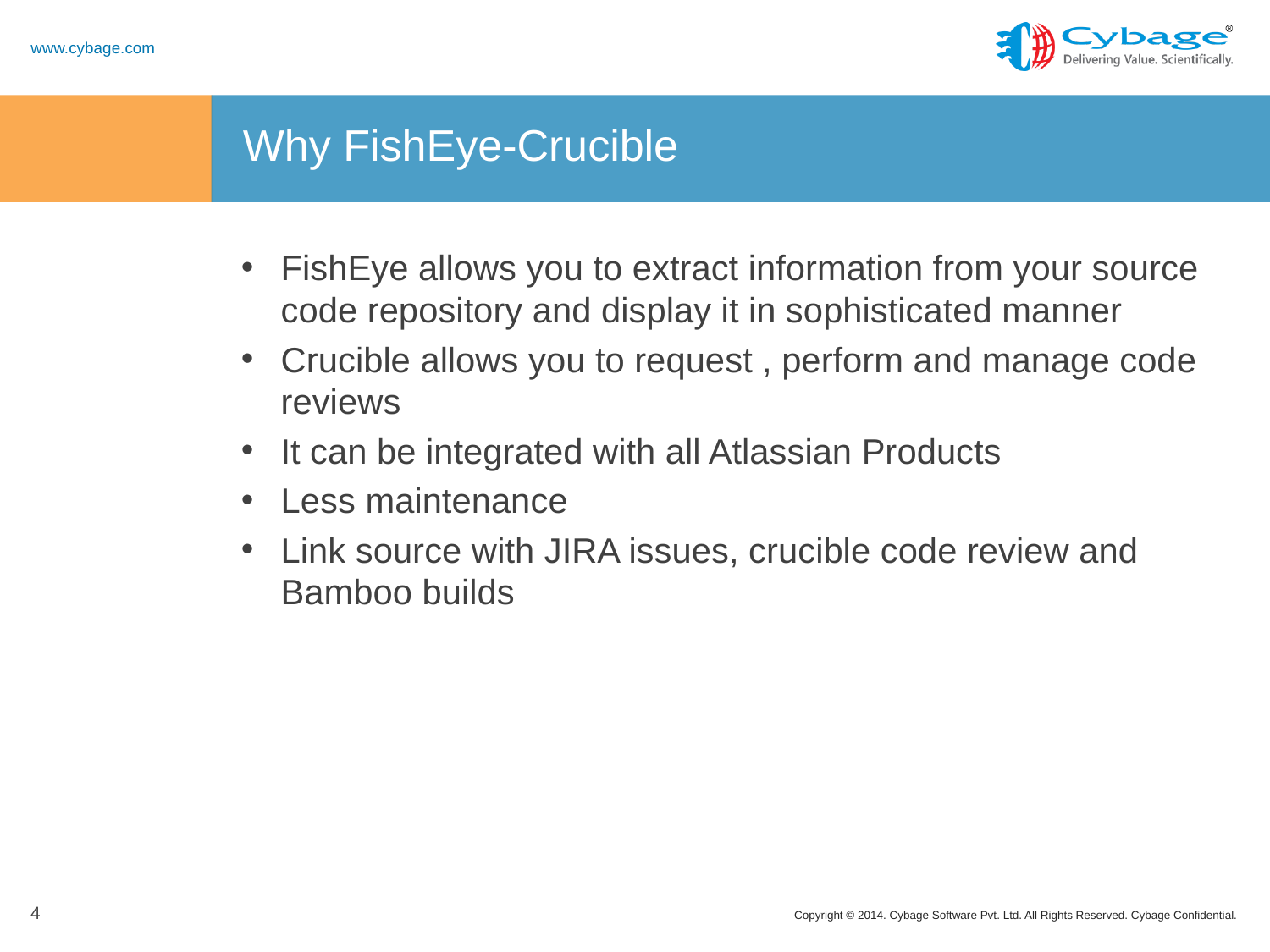

# Why FishEye-Crucible
FishEye allows you to extract information from your source code repository and display it in sophisticated manner
Crucible allows you to request , perform and manage code reviews
It can be integrated with all Atlassian Products
Less maintenance
Link source with JIRA issues, crucible code review and Bamboo builds
4